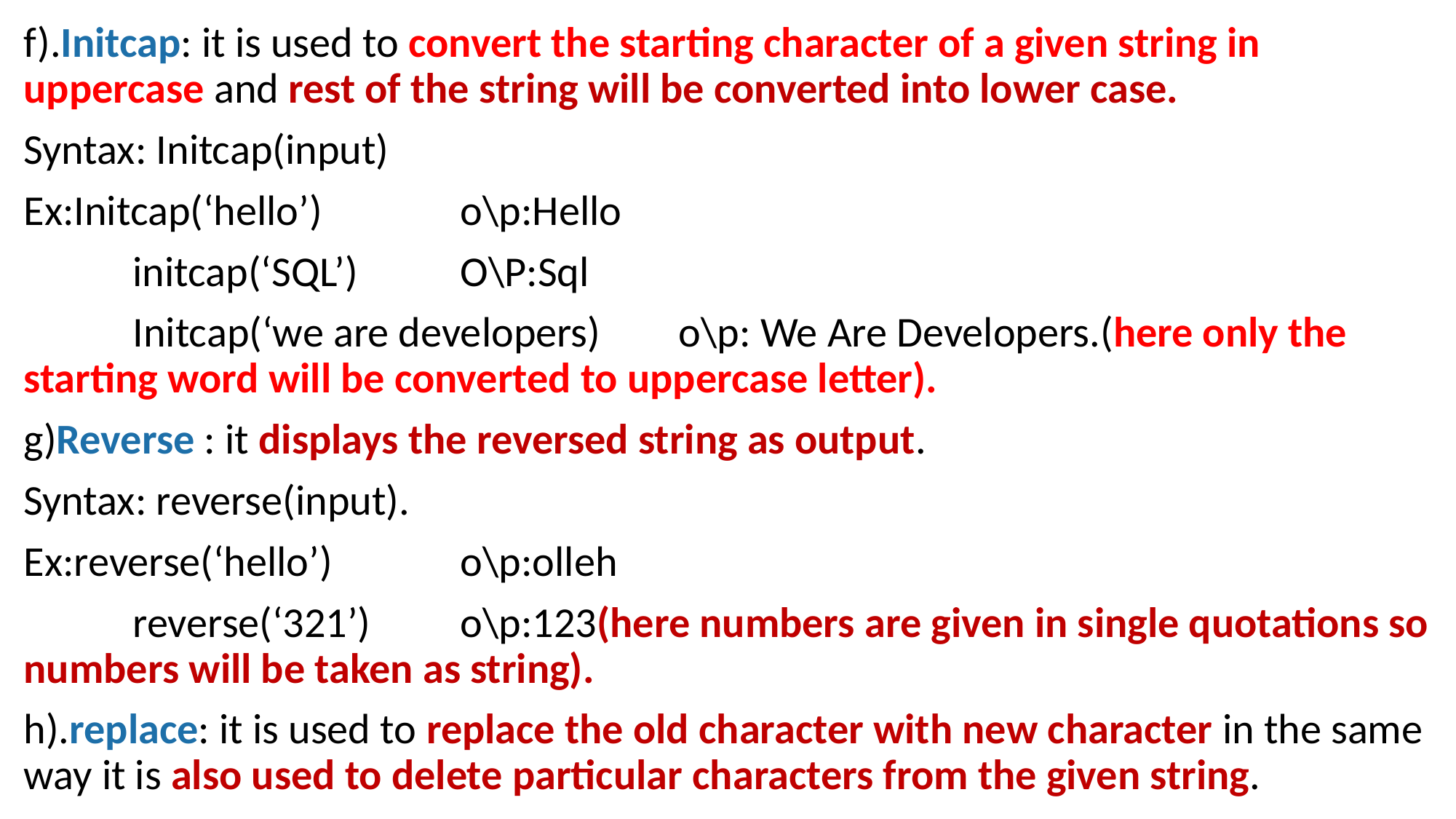

f).Initcap: it is used to convert the starting character of a given string in uppercase and rest of the string will be converted into lower case.
Syntax: Initcap(input)
Ex:Initcap(‘hello’) 		o\p:Hello
	initcap(‘SQL’)	O\P:Sql
	Initcap(‘we are developers)	o\p: We Are Developers.(here only the starting word will be converted to uppercase letter).
g)Reverse : it displays the reversed string as output.
Syntax: reverse(input).
Ex:reverse(‘hello’)		o\p:olleh
	reverse(‘321’)	o\p:123(here numbers are given in single quotations so numbers will be taken as string).
h).replace: it is used to replace the old character with new character in the same way it is also used to delete particular characters from the given string.